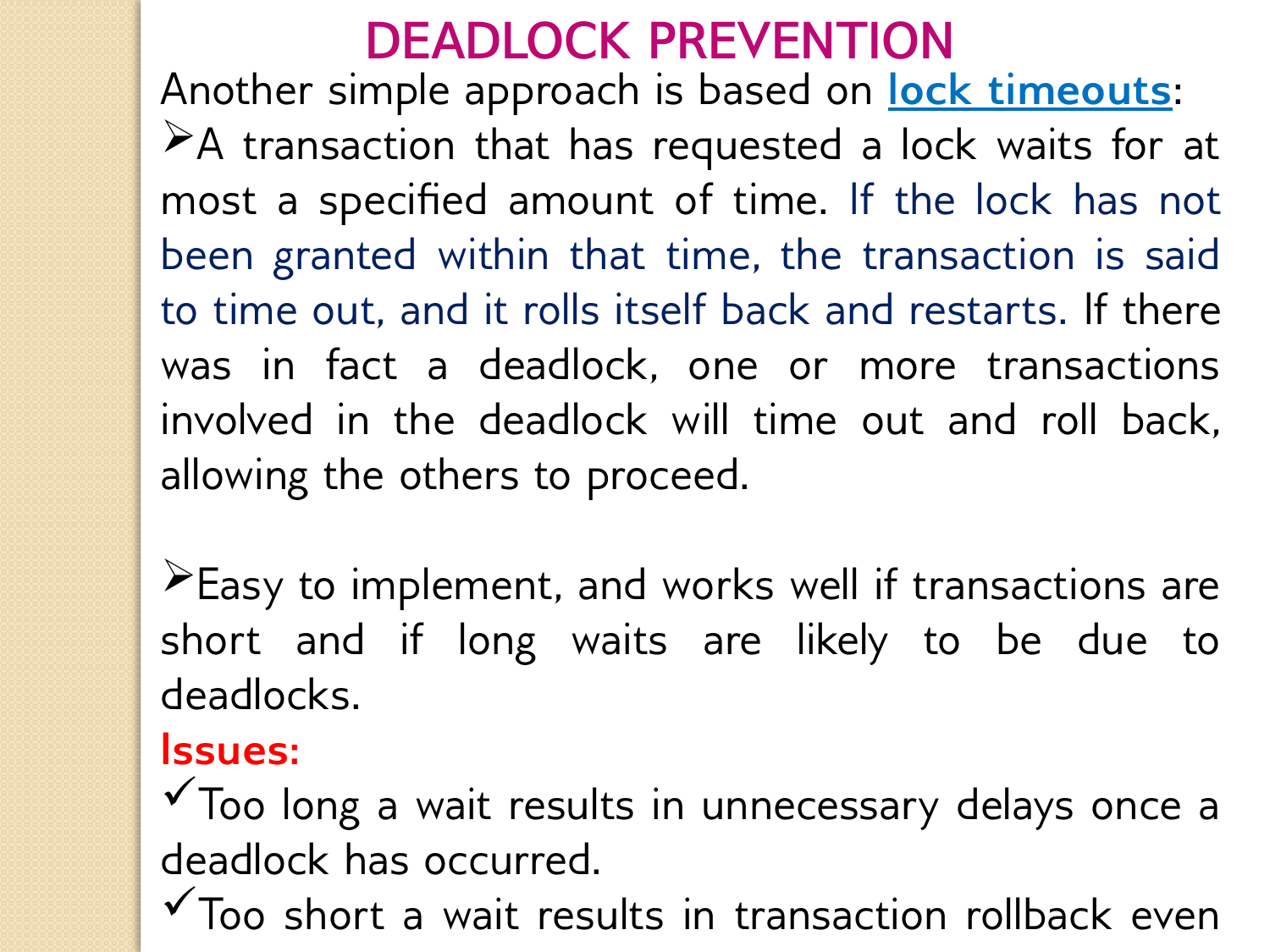

Deadlock Prevention
Another simple approach is based on lock timeouts:
A transaction that has requested a lock waits for at most a specified amount of time. If the lock has not been granted within that time, the transaction is said to time out, and it rolls itself back and restarts. If there was in fact a deadlock, one or more transactions involved in the deadlock will time out and roll back, allowing the others to proceed.

Easy to implement, and works well if transactions are short and if long waits are likely to be due to deadlocks.
Issues:
Too long a wait results in unnecessary delays once a deadlock has occurred.
Too short a wait results in transaction rollback even when there is no deadlock, leading to wasted resources.